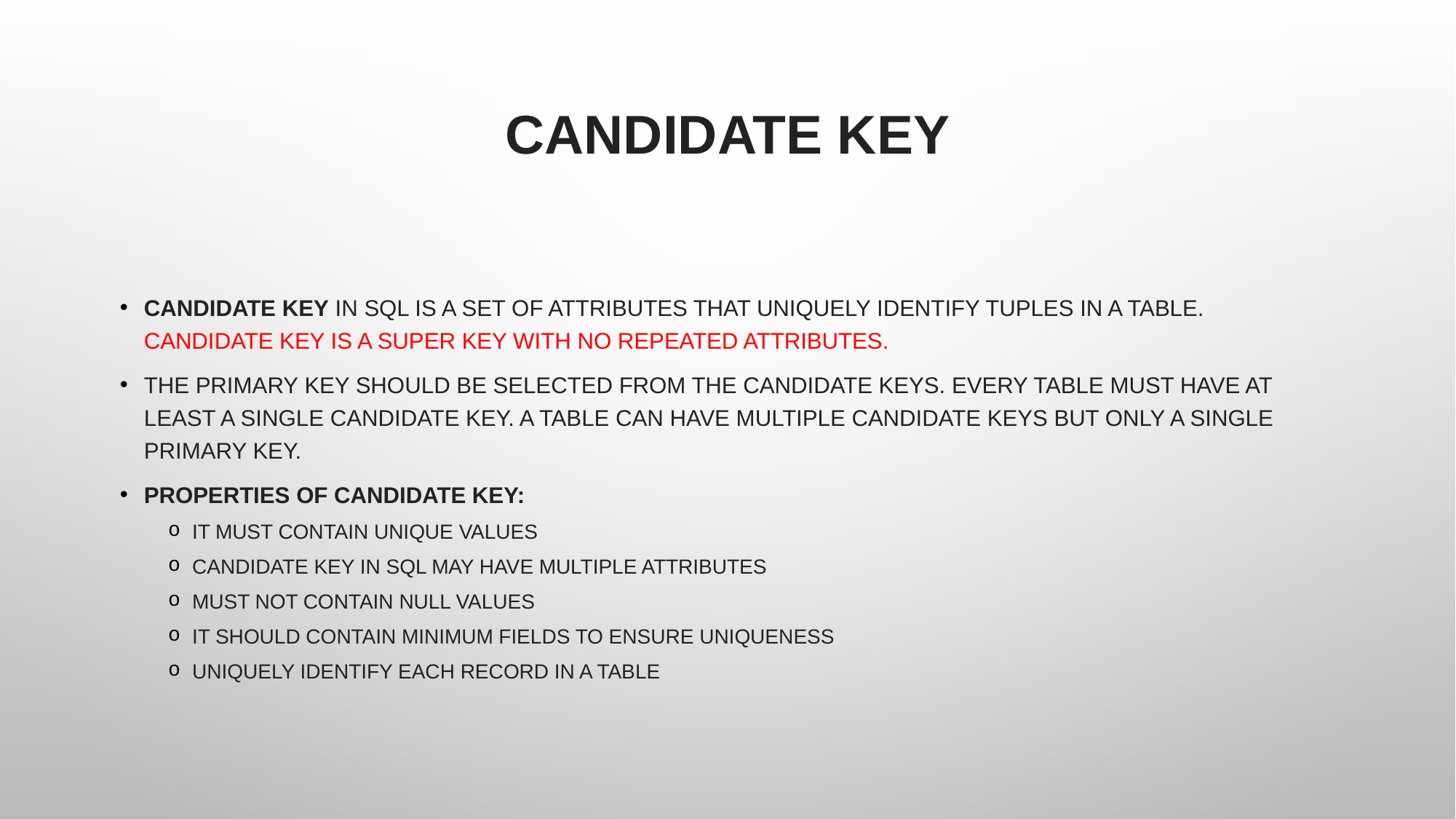

# Candidate Key
CANDIDATE KEY in SQL is a set of attributes that uniquely identify tuples in a table. Candidate Key is a super key with no repeated attributes.
The Primary key should be selected from the candidate keys. Every table must have at least a single candidate key. A table can have multiple candidate keys but only a single primary key.
Properties of Candidate key:
It must contain unique values
Candidate key in SQL may have multiple attributes
Must not contain null values
It should contain minimum fields to ensure uniqueness
Uniquely identify each record in a table